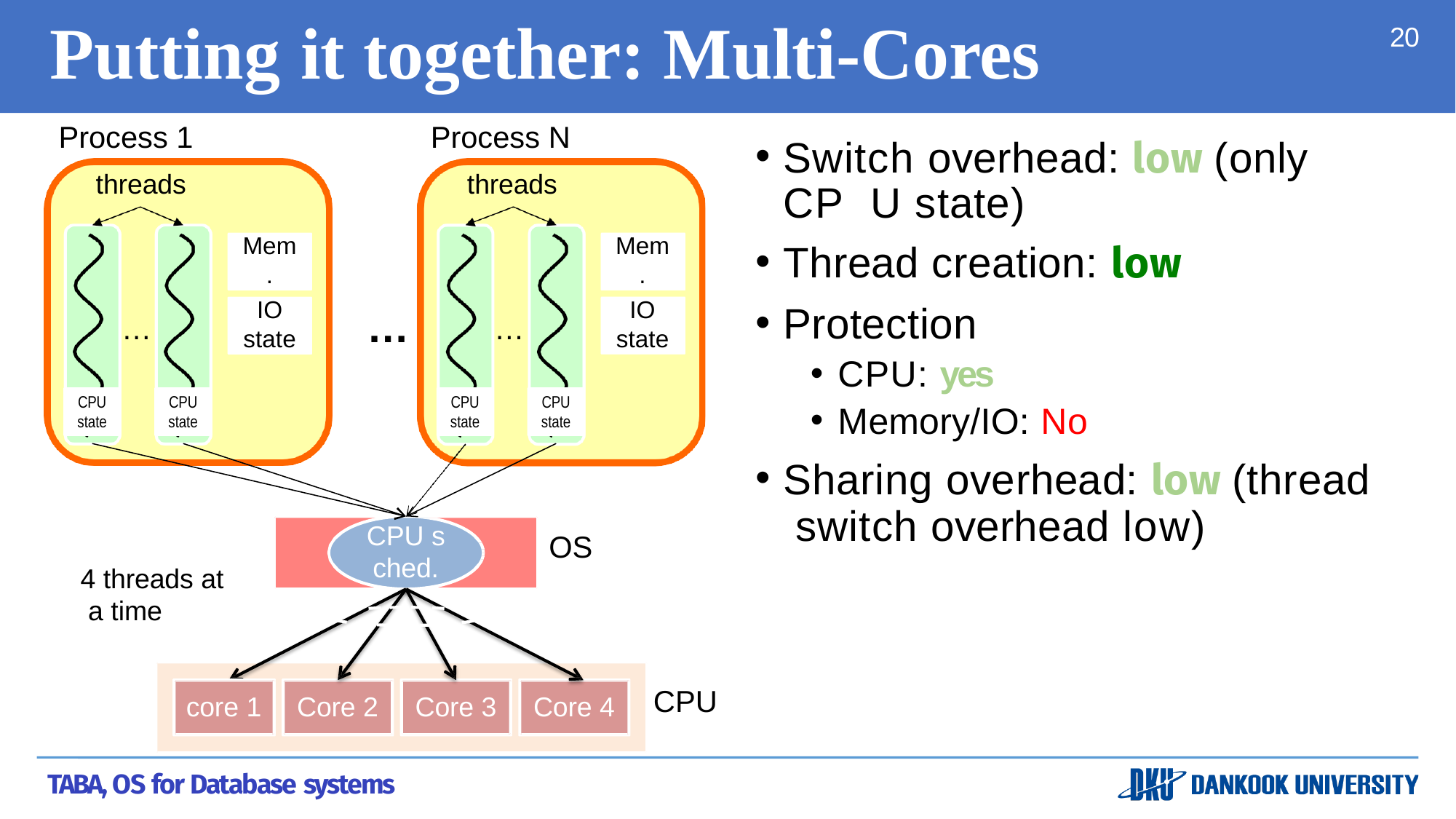

# Putting	it together: Multi-Cores
20
Process 1
threads
Process N
threads
Switch overhead: low (only CP  U state)
Thread creation: low
Protection
CPU: yes
Memory/IO: No
Sharing overhead: low (thread  switch overhead low)

Mem
.
Mem
.
IO
state
IO
state
…
…
…

CPU
CPU
CPU
CPU
state
state
state
state

CPU s
ched.
OS

4 threads at  a time

CPU
core 1
Core 2
Core 3
Core 4
TABA, OS for Database systems